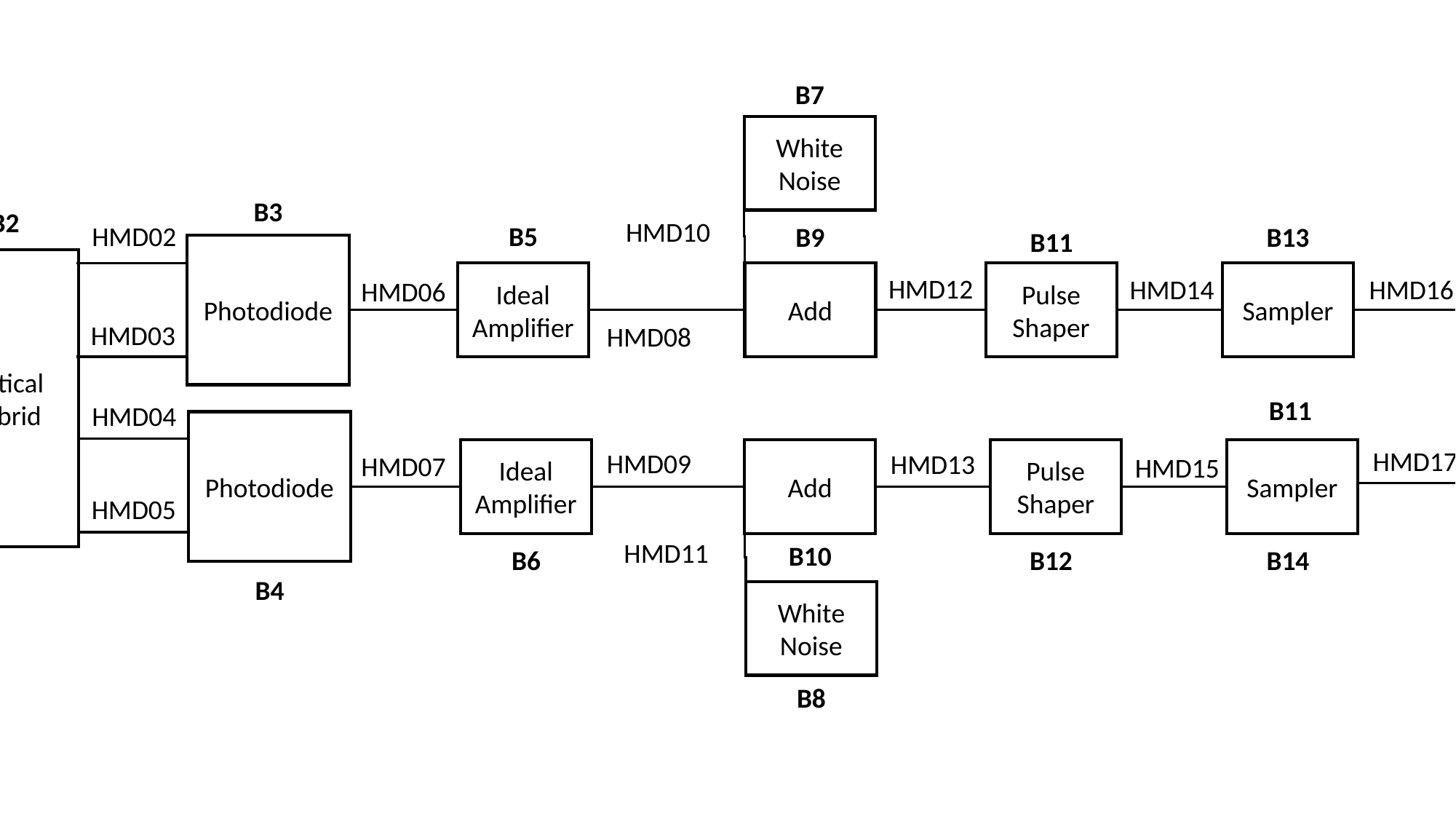

B7
White Noise
B3
B2
HMD10
HMD02
B5
B9
B13
B11
Photodiode
Optical Hybrid
Ideal Amplifier
Add
Pulse Shaper
Sampler
HMD12
HMD14
HMD16
HMD06
Input signal
HMD03
HMD08
B11
HMD04
B1
Photodiode
HMD17
Pulse Shaper
Sampler
Ideal Amplifier
Add
HMD09
HMD13
HMD07
HMD15
Local Oscillator
HMD01
HMD05
HMD11
B10
B6
B12
B14
B4
White Noise
B8
B15
Decoder
HMD18
Output signal (Binary signal)